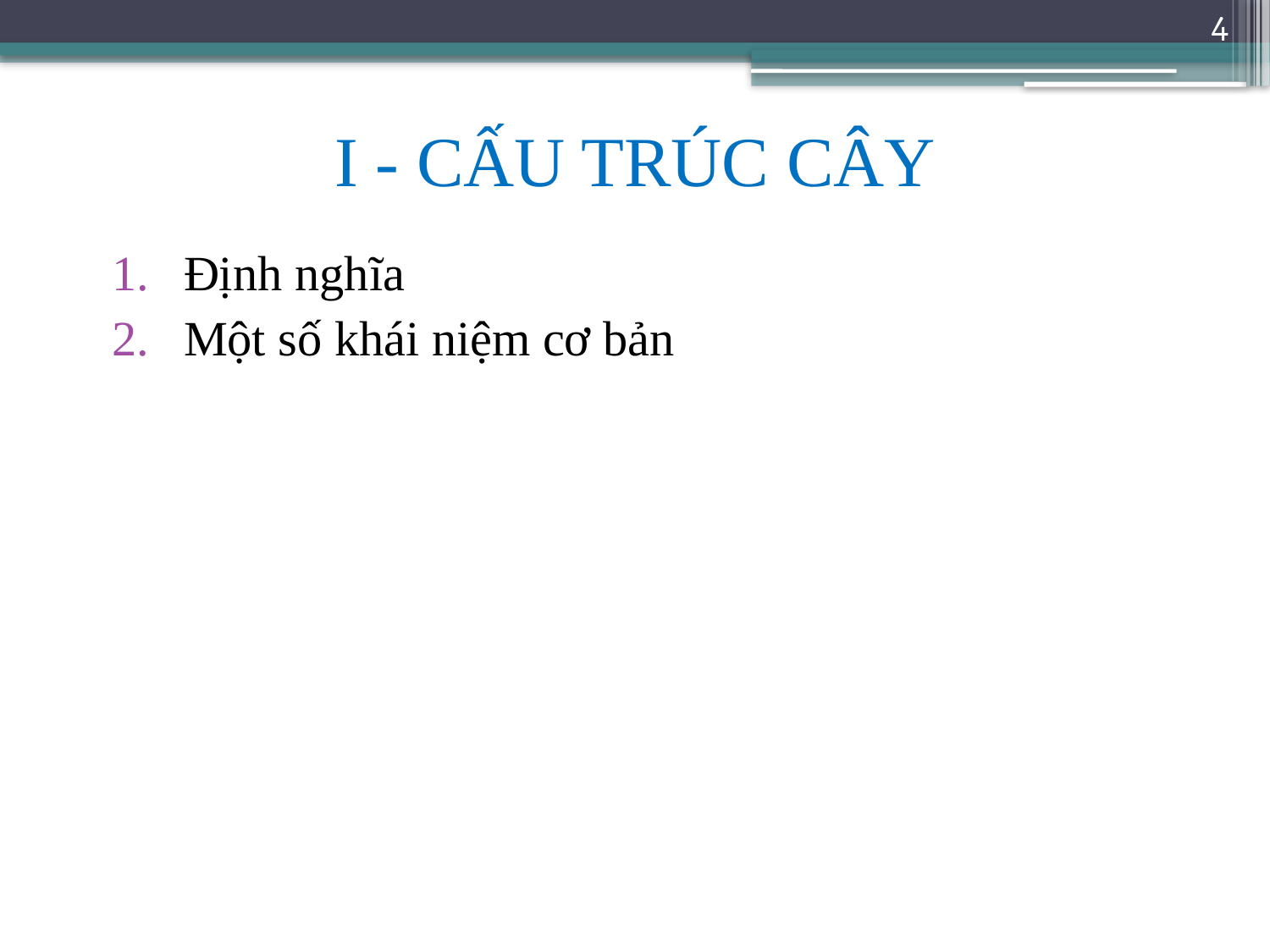

4
# I - CẤU TRÚC CÂY
Định nghĩa
Một số khái niệm cơ bản